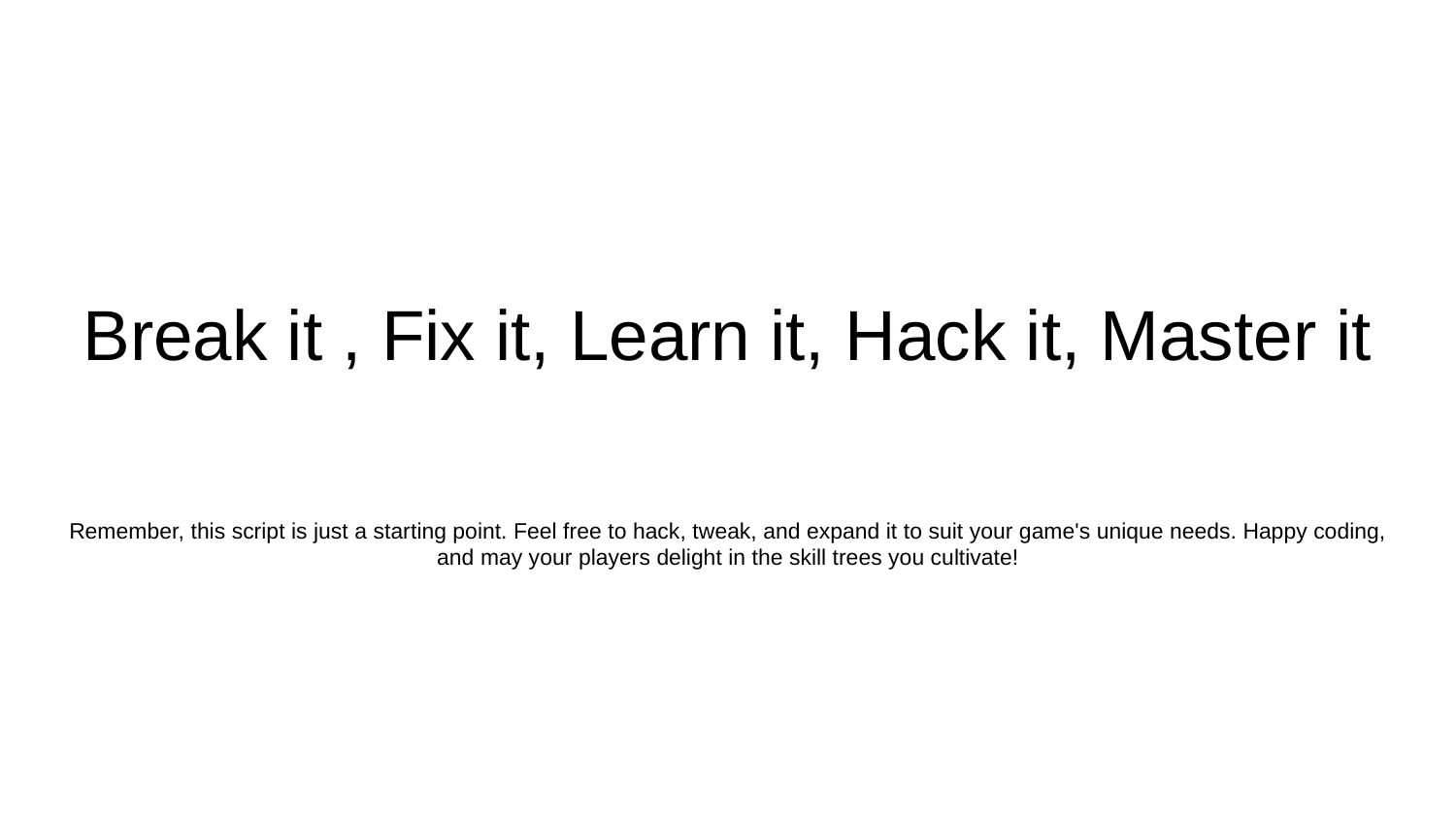

# Break it , Fix it, Learn it, Hack it, Master it
Remember, this script is just a starting point. Feel free to hack, tweak, and expand it to suit your game's unique needs. Happy coding, and may your players delight in the skill trees you cultivate!